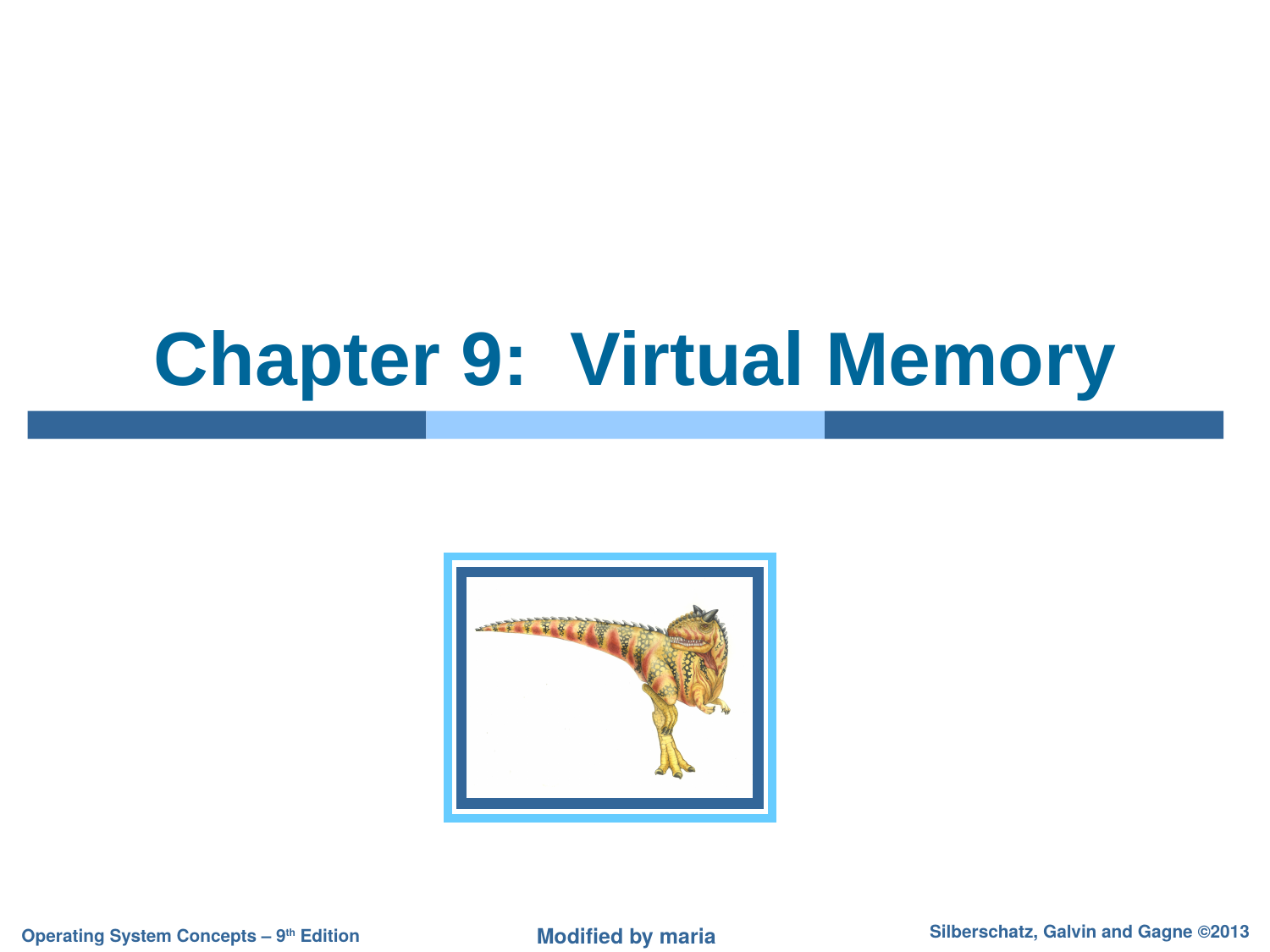

# Chapter 9:  Virtual Memory
Modified by maria